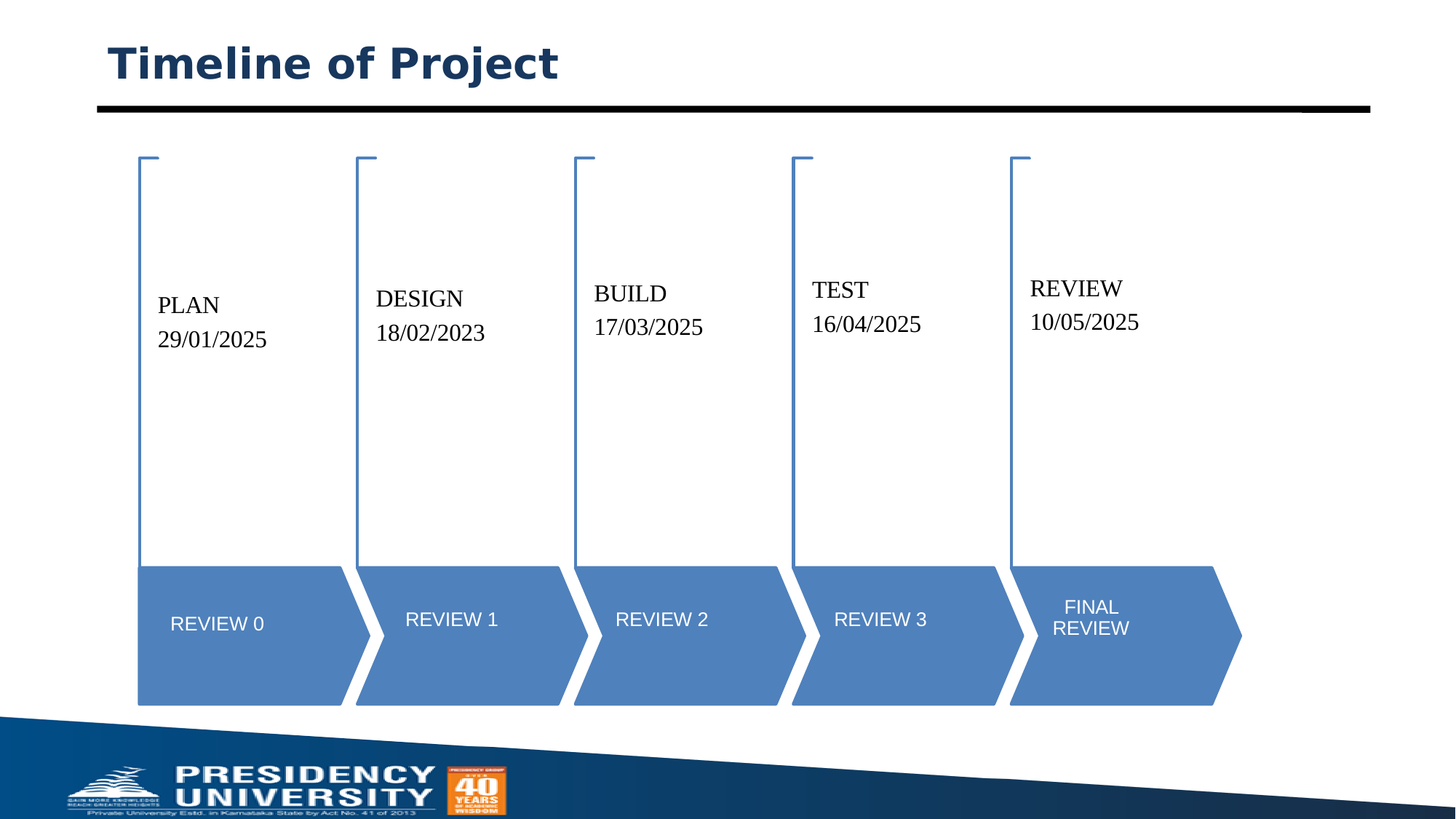

# Timeline of Project

REVIEW
10/05/2025
TEST
16/04/2025
BUILD
17/03/2025
DESIGN
18/02/2023
PLAN
29/01/2025

FINAL REVIEW
REVIEW 1
REVIEW 2
REVIEW 3
REVIEW 0